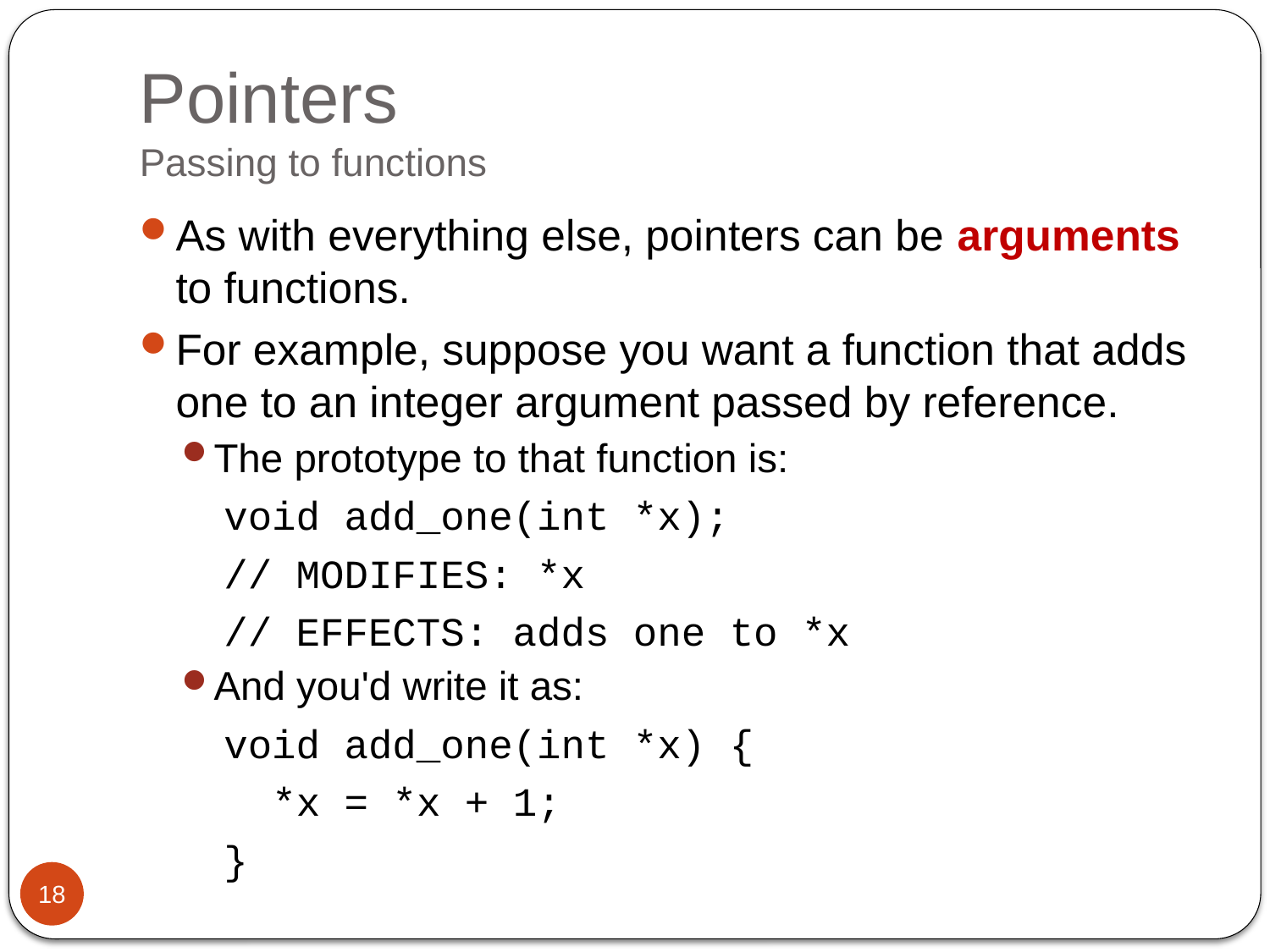

# Pointers Passing to functions
As with everything else, pointers can be arguments to functions.
For example, suppose you want a function that adds one to an integer argument passed by reference.
The prototype to that function is:
	  void add_one(int *x);
	  // MODIFIES: *x
	  // EFFECTS: adds one to *x
And you'd write it as:
	  void add_one(int *x) {
	    *x = *x + 1;
	  }
18